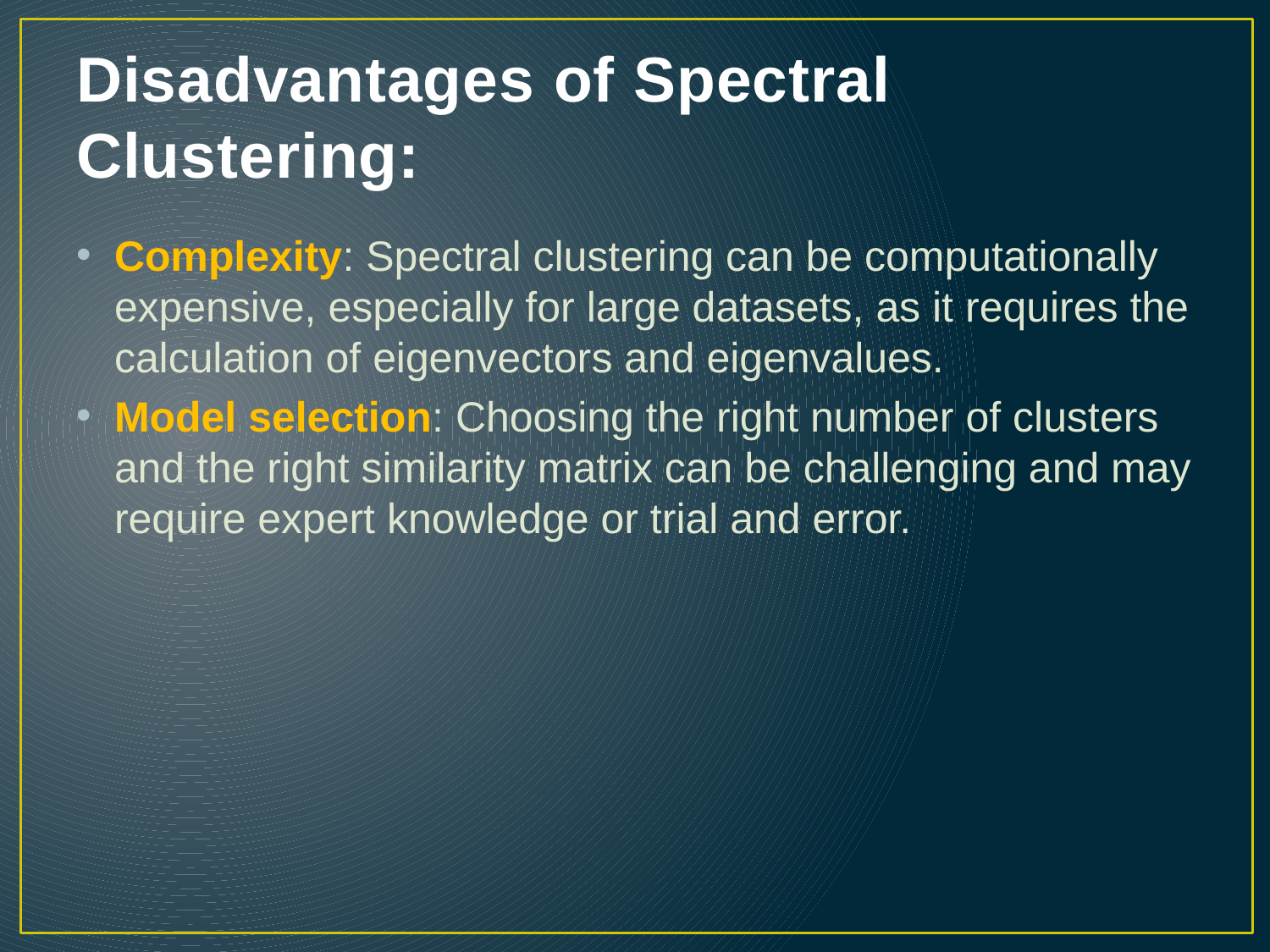

# Disadvantages of Spectral Clustering:
Complexity: Spectral clustering can be computationally expensive, especially for large datasets, as it requires the calculation of eigenvectors and eigenvalues.
Model selection: Choosing the right number of clusters and the right similarity matrix can be challenging and may require expert knowledge or trial and error.